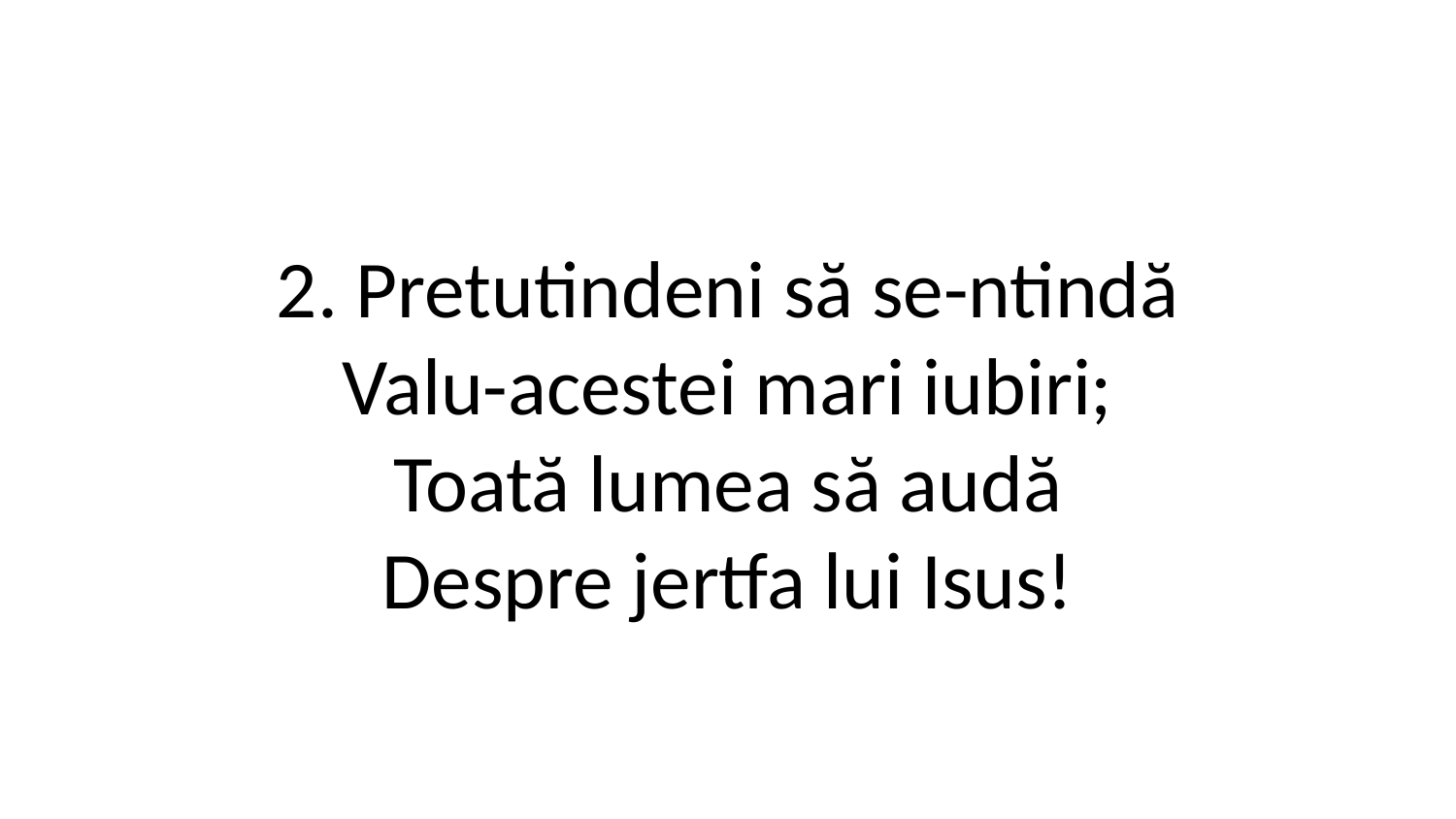

2. Pretutindeni să se-ntindă
Valu-acestei mari iubiri;
Toată lumea să audă
Despre jertfa lui Isus!